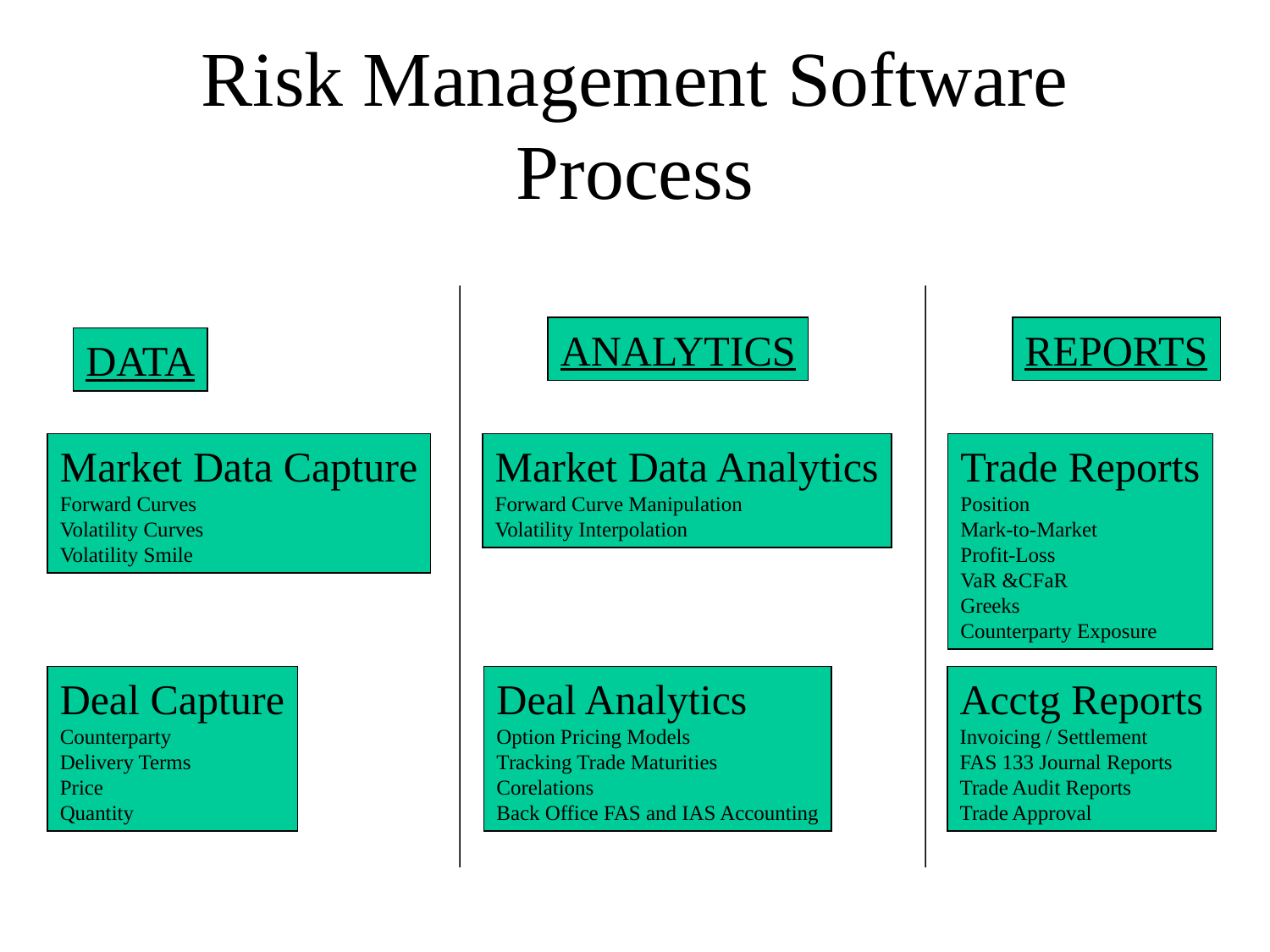

# Risk Management Software Process

ANALYTICS
REPORTS
DATA
Market Data Capture
Forward Curves
Volatility Curves
Volatility Smile
Market Data Analytics
Forward Curve Manipulation
Volatility Interpolation
Trade Reports
Position
Mark-to-Market
Profit-Loss
VaR &CFaR
Greeks
Counterparty Exposure
Deal Capture
Counterparty
Delivery Terms
Price
Quantity
Deal Analytics
Option Pricing Models
Tracking Trade Maturities
Corelations
Back Office FAS and IAS Accounting
Acctg Reports
Invoicing / Settlement
FAS 133 Journal Reports
Trade Audit Reports
Trade Approval